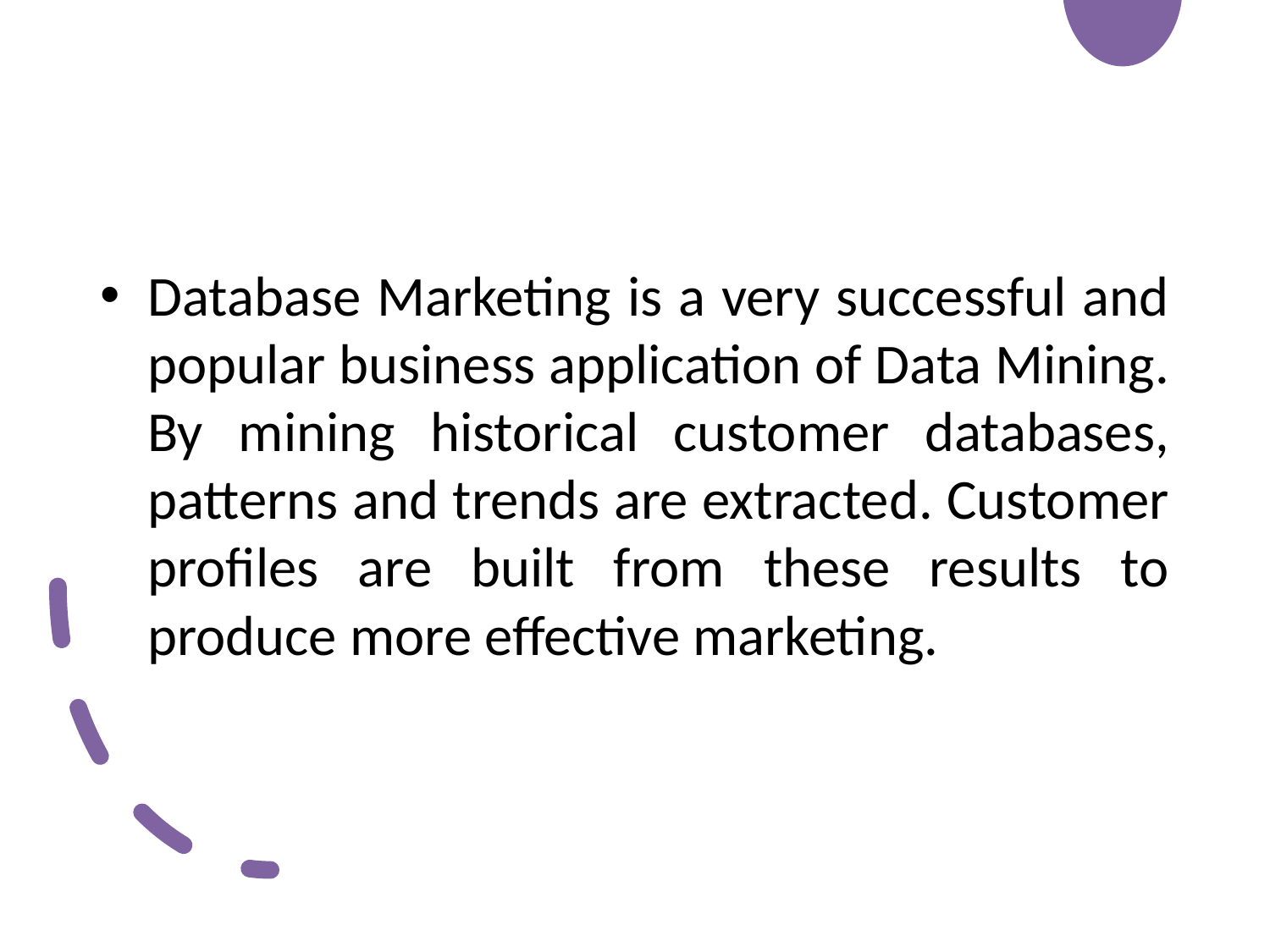

#
Database Marketing is a very successful and popular business application of Data Mining. By mining historical customer databases, patterns and trends are extracted. Customer profiles are built from these results to produce more effective marketing.